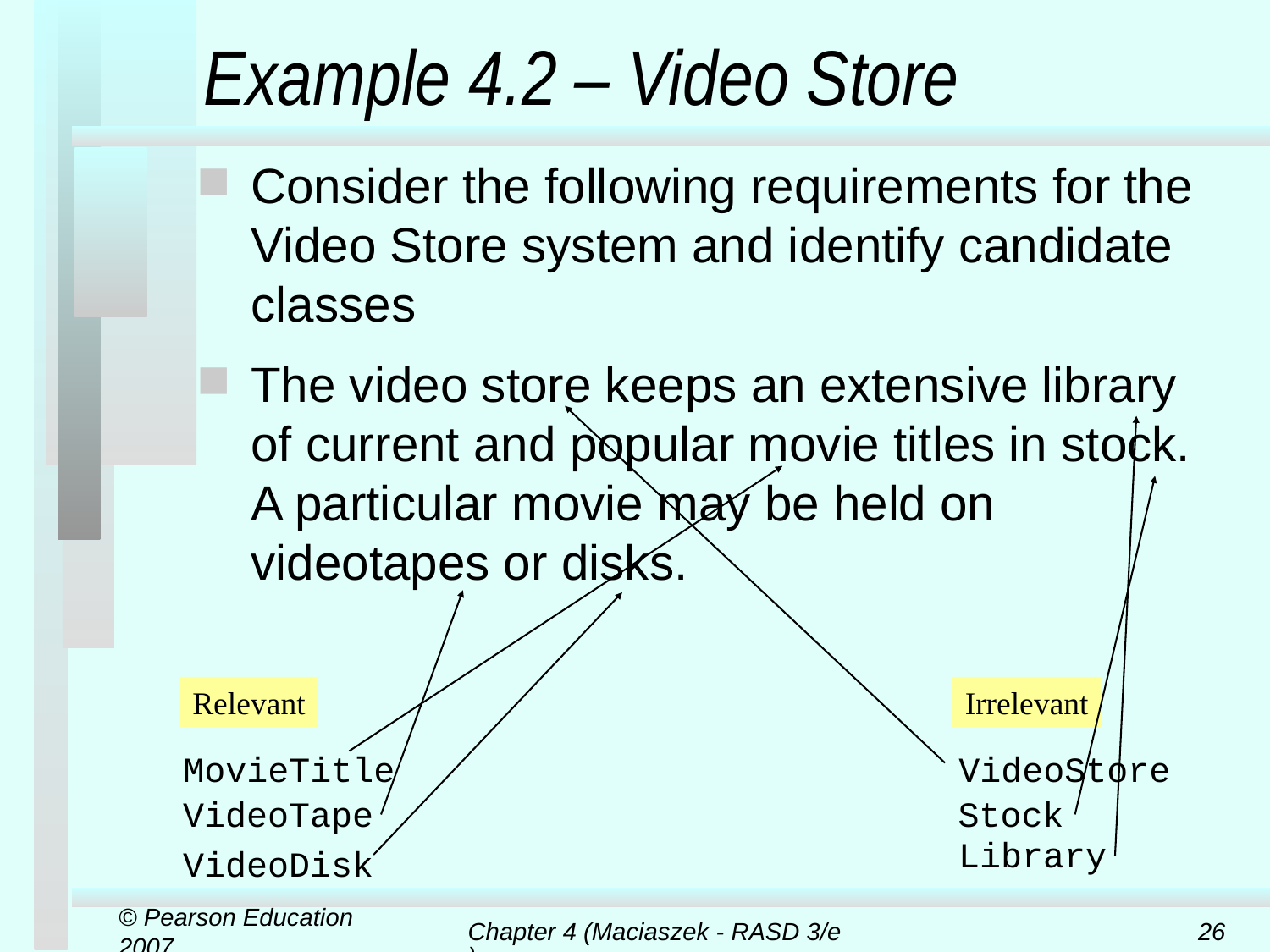

# Example 4.2 – Video Store
Consider the following requirements for the Video Store system and identify candidate classes
The video store keeps an extensive library of current and popular movie titles in stock. A particular movie may be held on videotapes or disks.

Relevant
Irrelevant
MovieTitle
VideoStore
VideoTape
Stock
Library
VideoDisk
© Pearson Education 2007
Chapter 4 (Maciaszek - RASD 3/e)
26